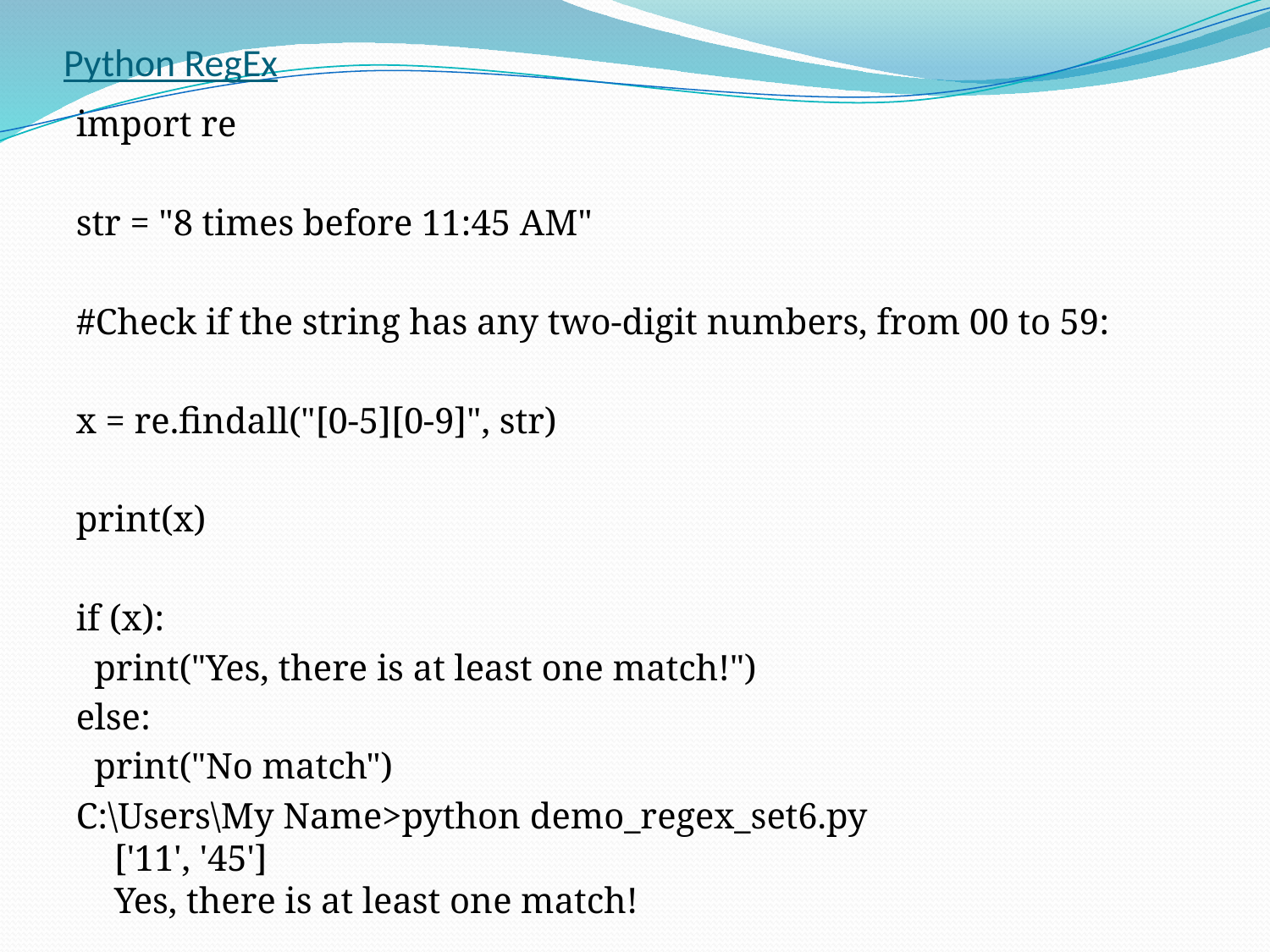

# Python RegEx
import re

str = "8 times before 11:45 AM"

#Check if the string has any two-digit numbers, from 00 to 59:

x = re.findall("[0-5][0-9]", str)

print(x)

if (x):
  print("Yes, there is at least one match!")
else:
  print("No match")
C:\Users\My Name>python demo_regex_set6.py
['11', '45']
Yes, there is at least one match!